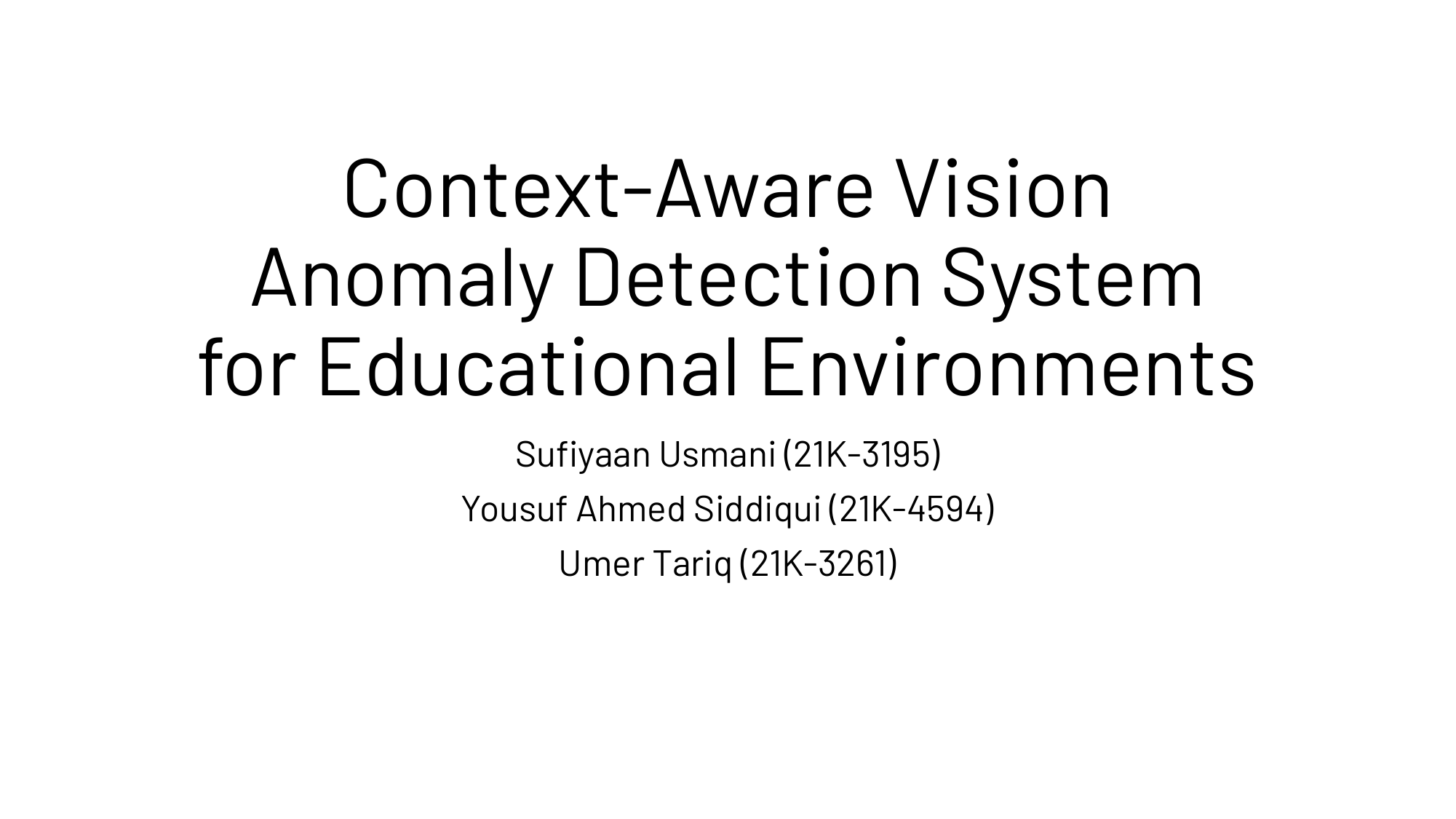

# Context-Aware Vision Anomaly Detection System for Educational Environments
Sufiyaan Usmani (21K-3195)
Yousuf Ahmed Siddiqui (21K-4594)
Umer Tariq (21K-3261)